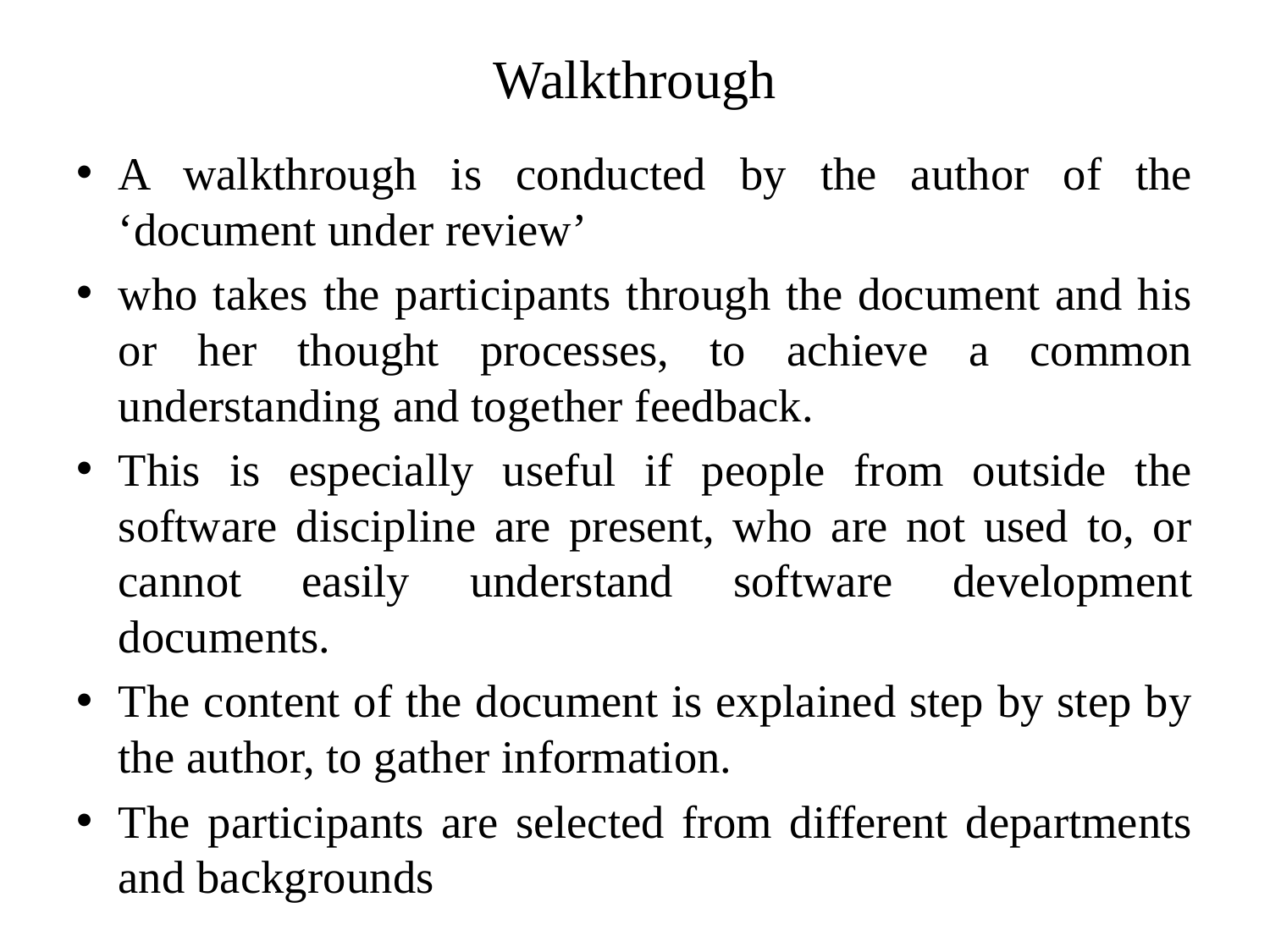

# Walkthrough
A walkthrough is conducted by the author of the ‘document under review’
who takes the participants through the document and his or her thought processes, to achieve a common understanding and together feedback.
This is especially useful if people from outside the software discipline are present, who are not used to, or cannot easily understand software development documents.
The content of the document is explained step by step by the author, to gather information.
The participants are selected from different departments and backgrounds